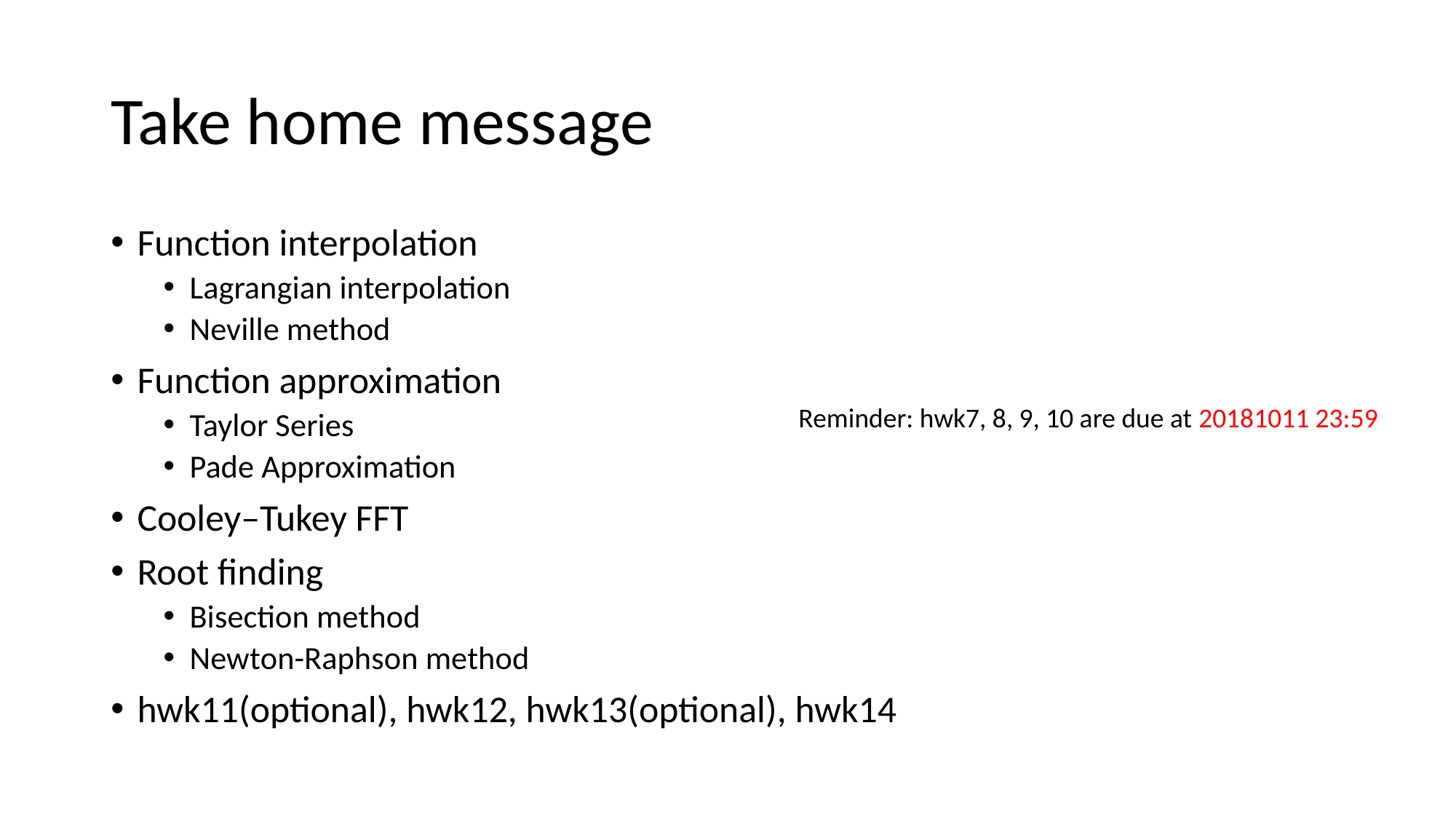

# Take home message
Function interpolation
Lagrangian interpolation
Neville method
Function approximation
Taylor Series
Pade Approximation
Cooley–Tukey FFT
Root finding
Bisection method
Newton-Raphson method
hwk11(optional), hwk12, hwk13(optional), hwk14

Reminder: hwk7, 8, 9, 10 are due at 20181011 23:59